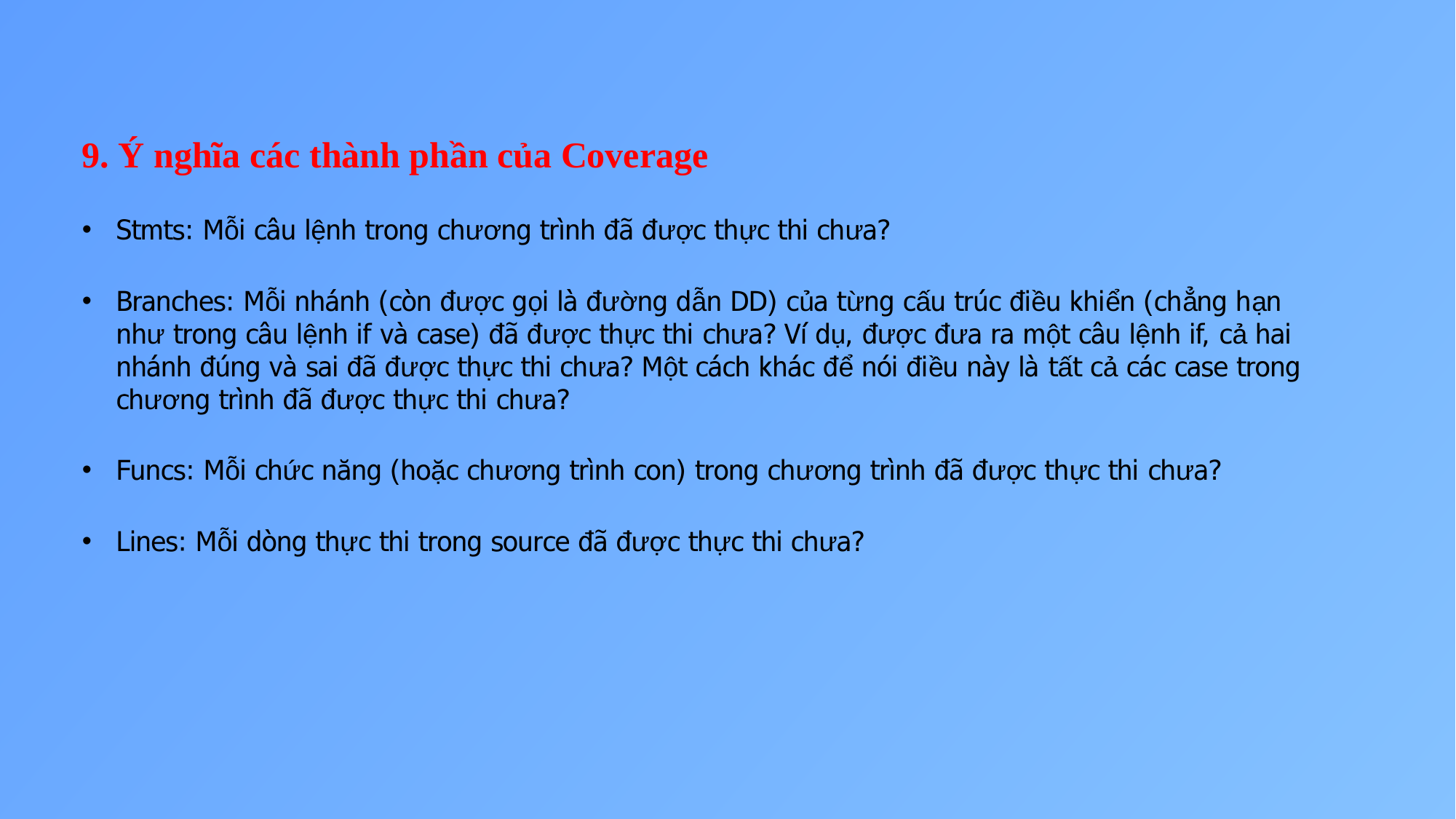

9. Ý nghĩa các thành phần của Coverage
Stmts: Mỗi câu lệnh trong chương trình đã được thực thi chưa?
Branches: Mỗi nhánh (còn được gọi là đường dẫn DD) của từng cấu trúc điều khiển (chẳng hạn như trong câu lệnh if và case) đã được thực thi chưa? Ví dụ, được đưa ra một câu lệnh if, cả hai nhánh đúng và sai đã được thực thi chưa? Một cách khác để nói điều này là tất cả các case trong chương trình đã được thực thi chưa?
Funcs: Mỗi chức năng (hoặc chương trình con) trong chương trình đã được thực thi chưa?
Lines: Mỗi dòng thực thi trong source đã được thực thi chưa?